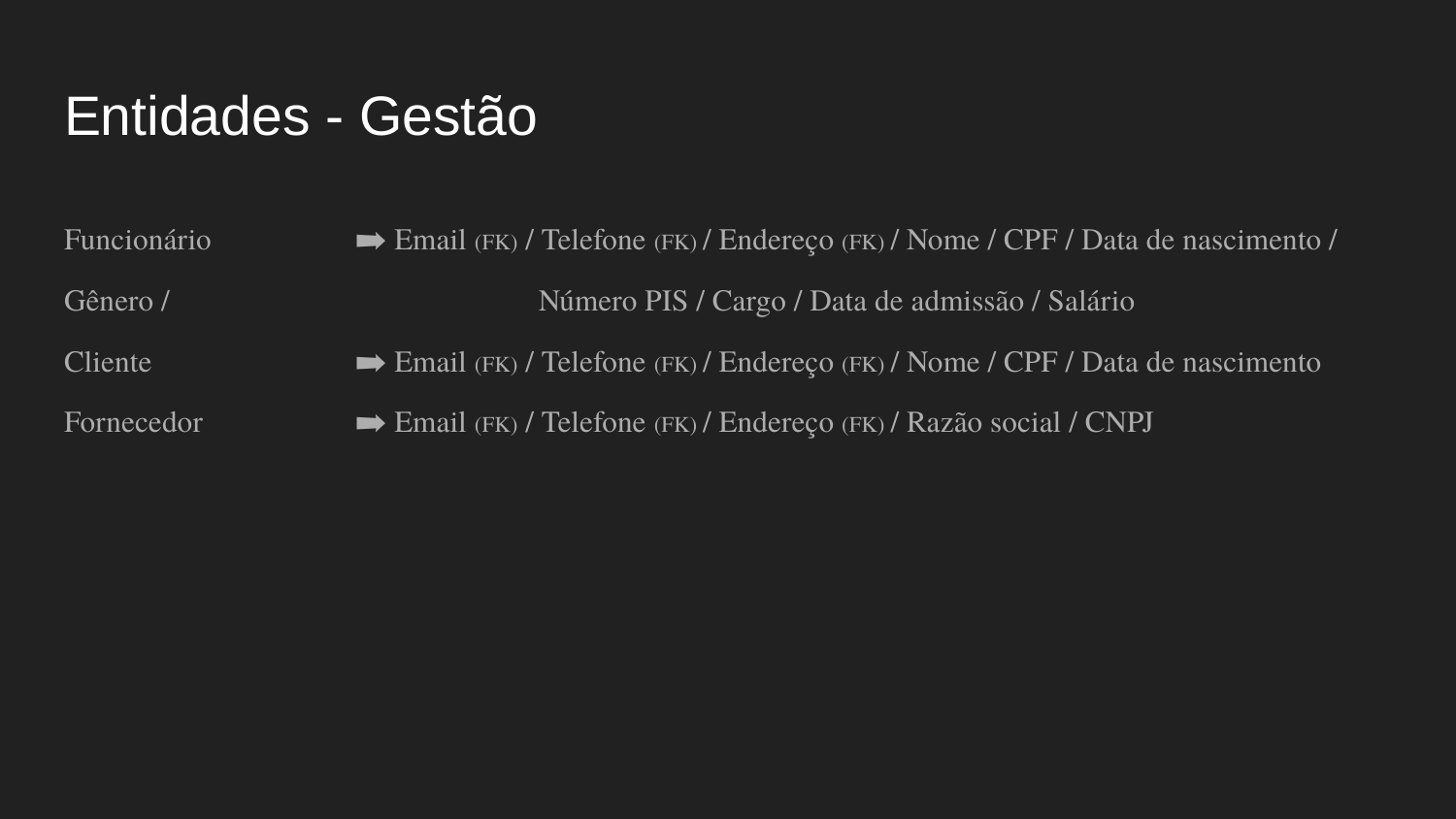

# Entidades - Gestão

Funcionário	➡ Email (FK) / Telefone (FK) / Endereço (FK) / Nome / CPF / Data de nascimento / Gênero /   			     Número PIS / Cargo / Data de admissão / Salário
Cliente		➡ Email (FK) / Telefone (FK) / Endereço (FK) / Nome / CPF / Data de nascimento
Fornecedor		➡ Email (FK) / Telefone (FK) / Endereço (FK) / Razão social / CNPJ